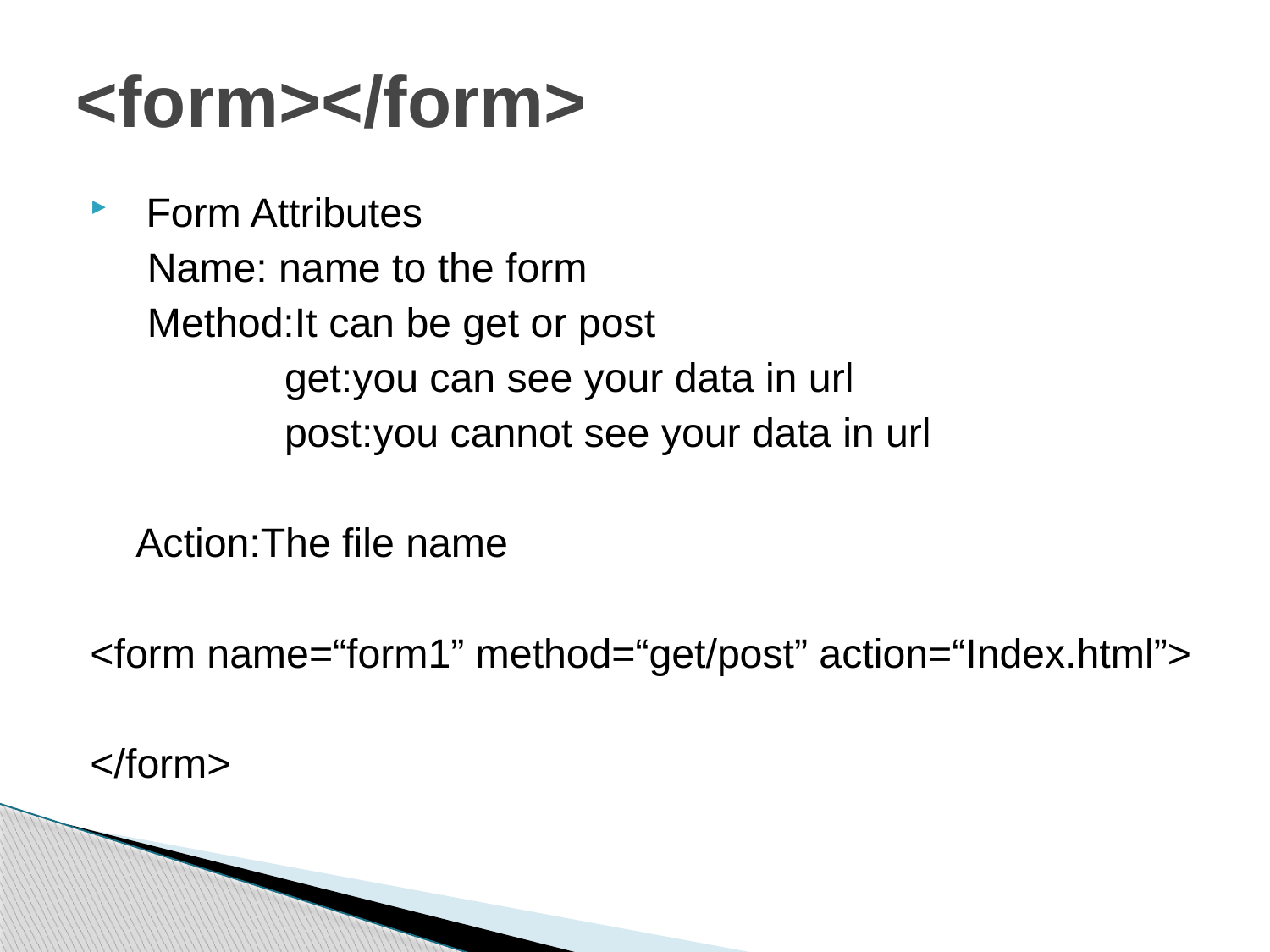

# <form></form>
  Form Attributes
     Name: name to the form
     Method:It can be get or post
                 get:you can see your data in url
                 post:you cannot see your data in url

    Action:The file name

<form name=“form1” method=“get/post” action=“Index.html”>

</form>